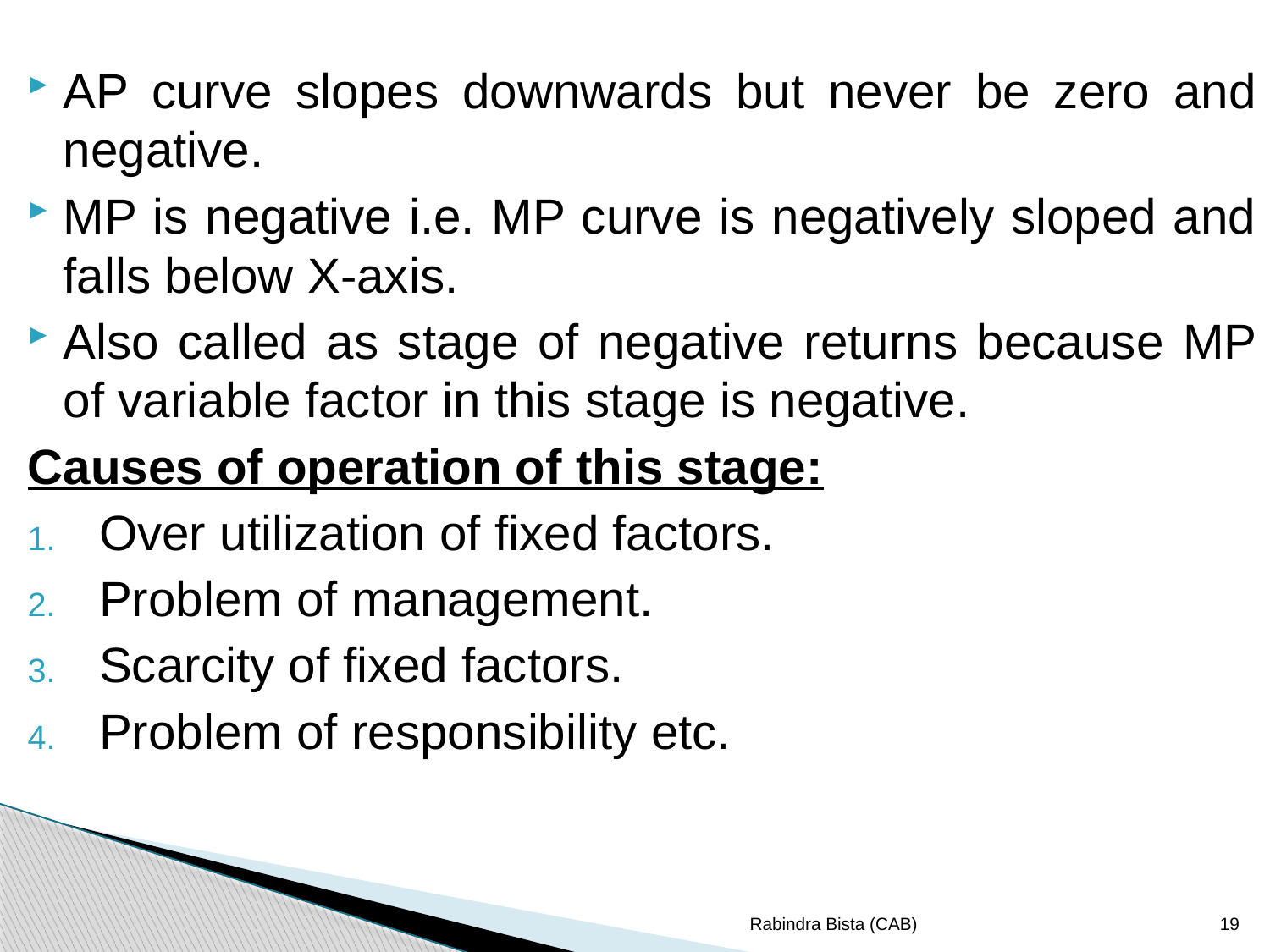

AP curve slopes downwards but never be zero and negative.
MP is negative i.e. MP curve is negatively sloped and falls below X-axis.
Also called as stage of negative returns because MP of variable factor in this stage is negative.
Causes of operation of this stage:
Over utilization of fixed factors.
Problem of management.
Scarcity of fixed factors.
Problem of responsibility etc.
Rabindra Bista (CAB)
19